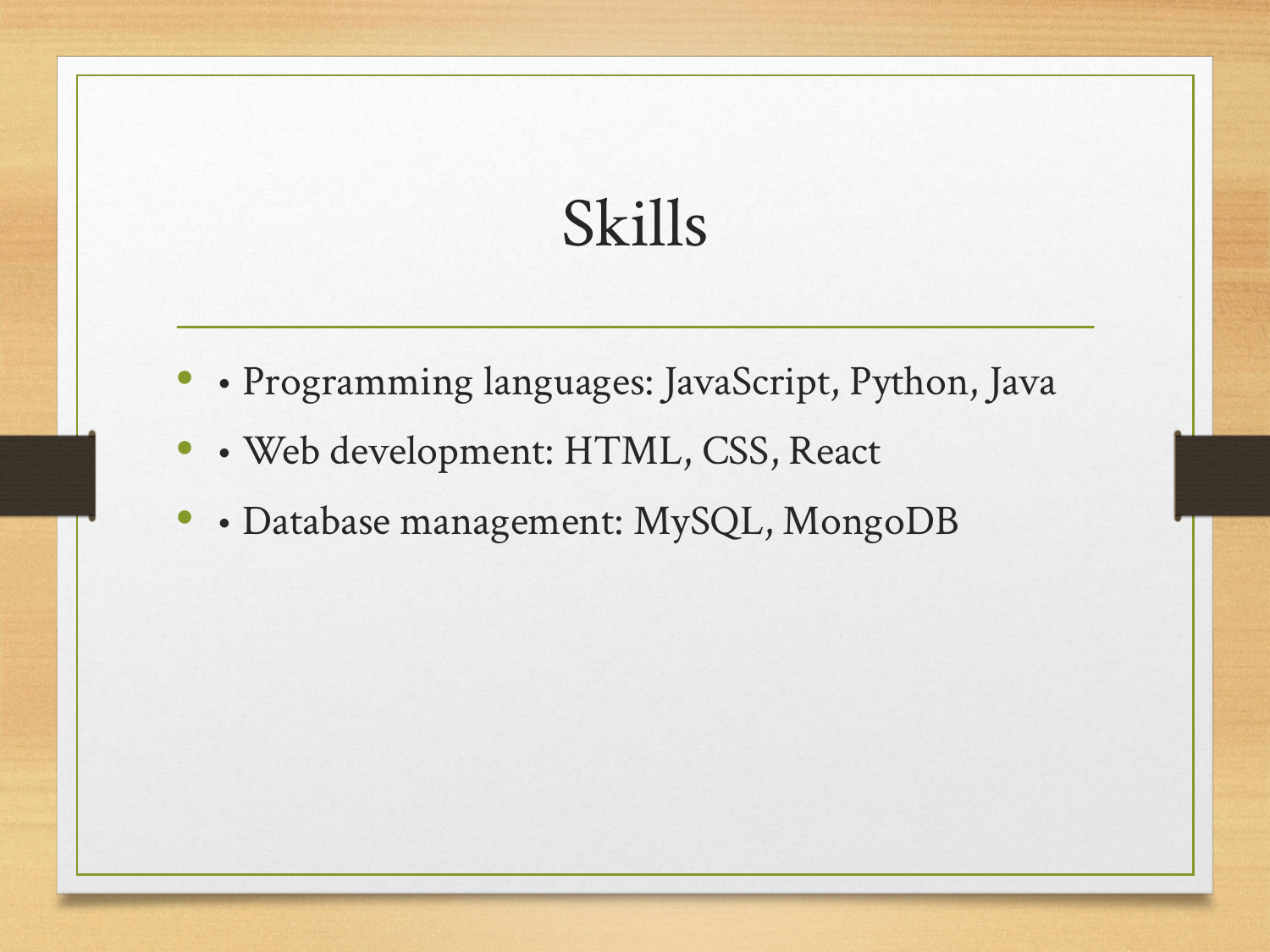

# Skills
• Programming languages: JavaScript, Python, Java
• Web development: HTML, CSS, React
• Database management: MySQL, MongoDB